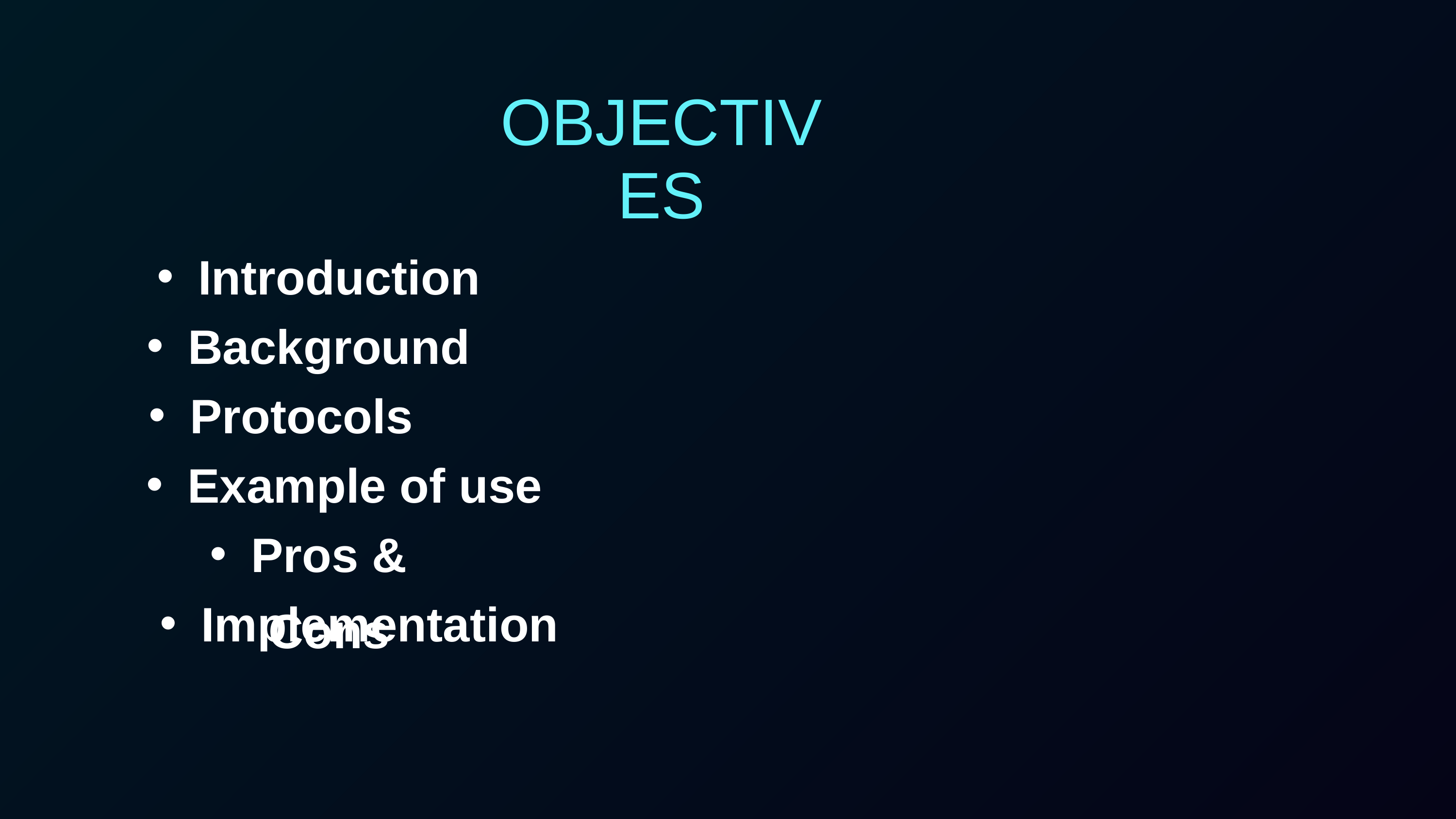

OBJECTIVES
Introduction
Background
Protocols
Example of use
Pros & Cons
Implementation